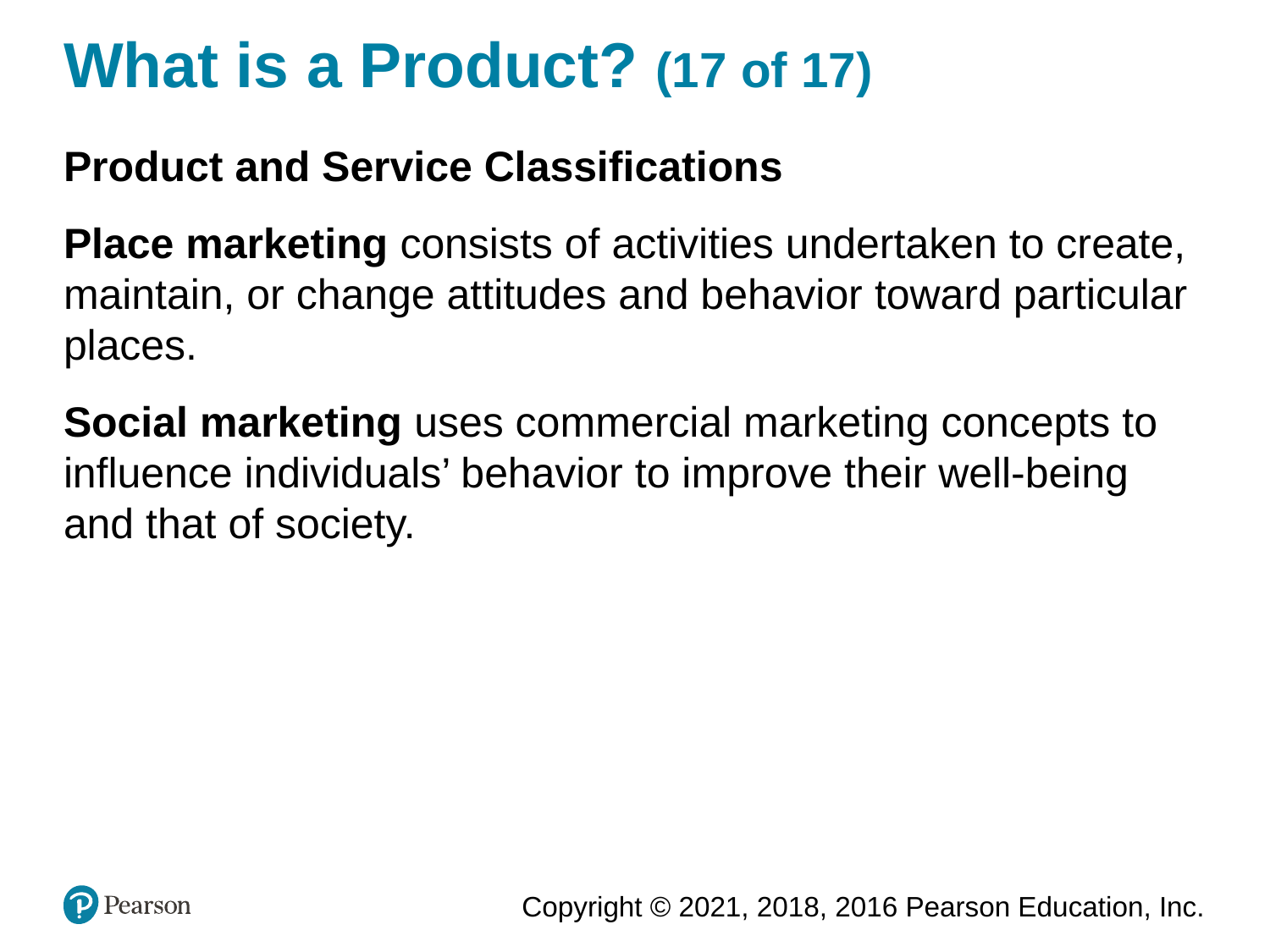

# What is a Product? (17 of 17)
Product and Service Classifications
Place marketing consists of activities undertaken to create, maintain, or change attitudes and behavior toward particular places.
Social marketing uses commercial marketing concepts to influence individuals’ behavior to improve their well-being and that of society.